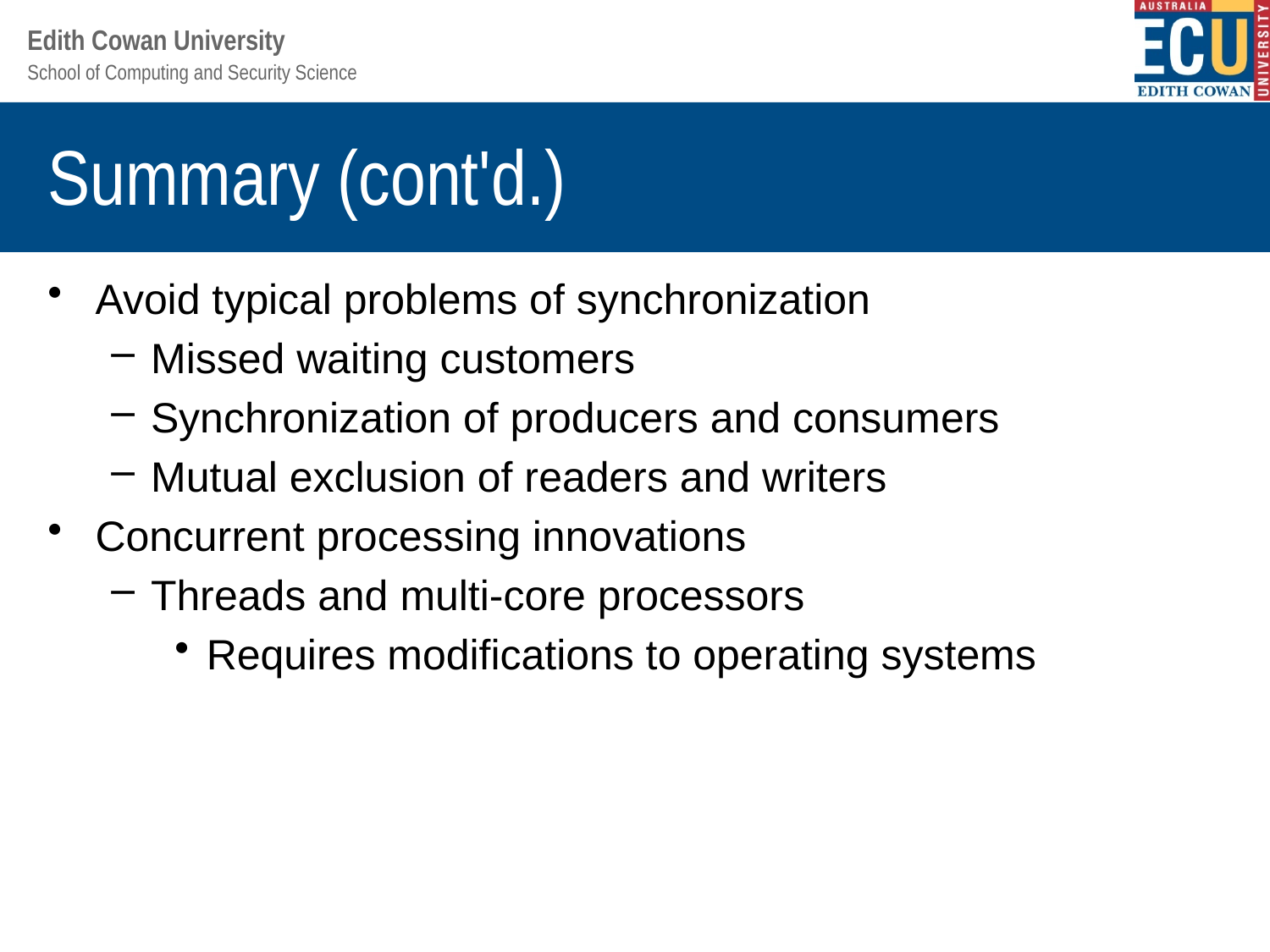

# Summary (cont'd.)
Avoid typical problems of synchronization
Missed waiting customers
Synchronization of producers and consumers
Mutual exclusion of readers and writers
Concurrent processing innovations
Threads and multi-core processors
Requires modifications to operating systems